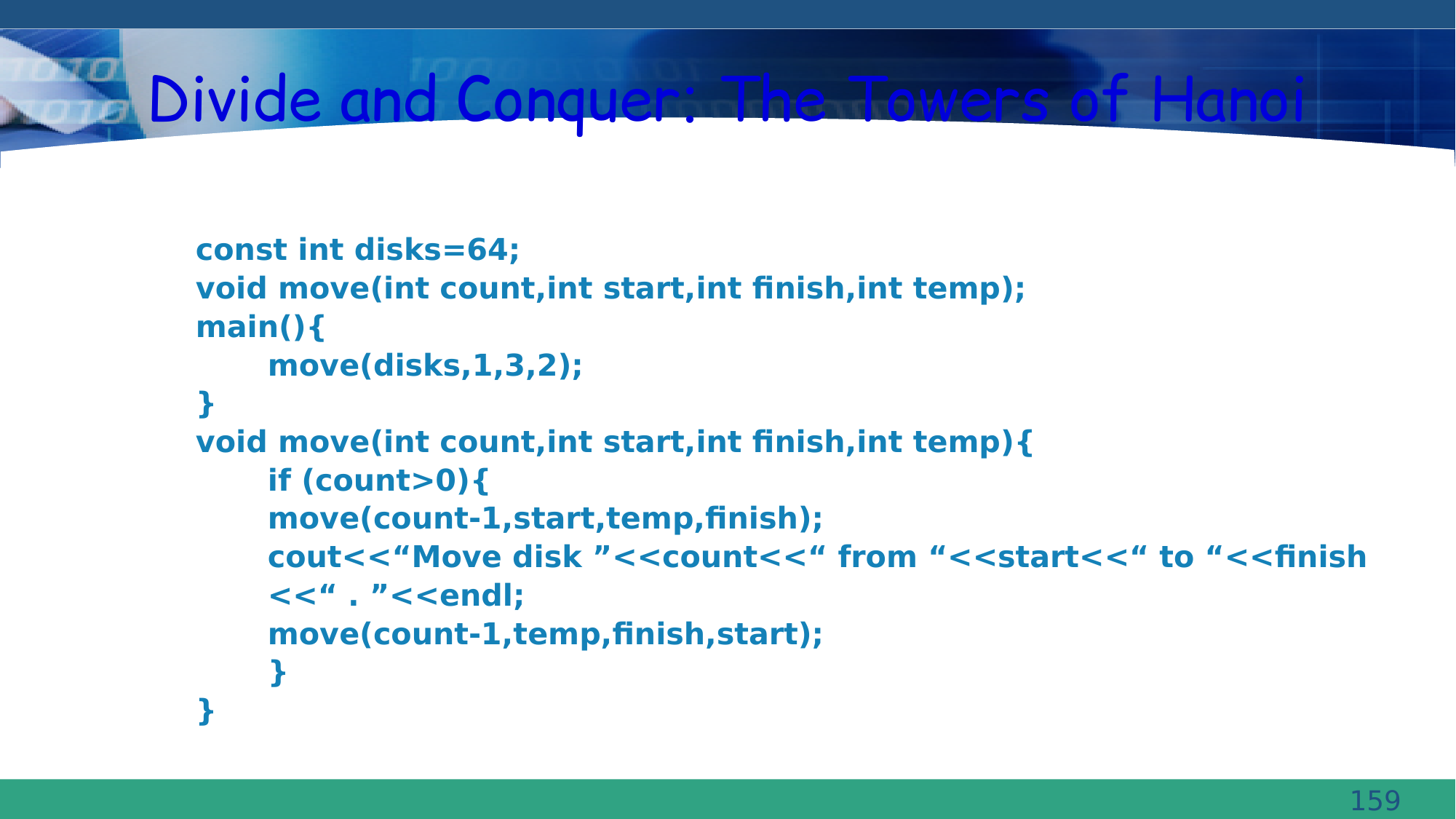

# Divide and Conquer: The Towers of Hanoi
const int disks=64;
void move(int count,int start,int finish,int temp);
main(){
	move(disks,1,3,2);
}
void move(int count,int start,int finish,int temp){
	if (count>0){
		move(count-1,start,temp,finish);
		cout<<“Move disk ”<<count<<“ from “<<start<<“ to “<<finish
			<<“ . ”<<endl;
		move(count-1,temp,finish,start);
	}
}